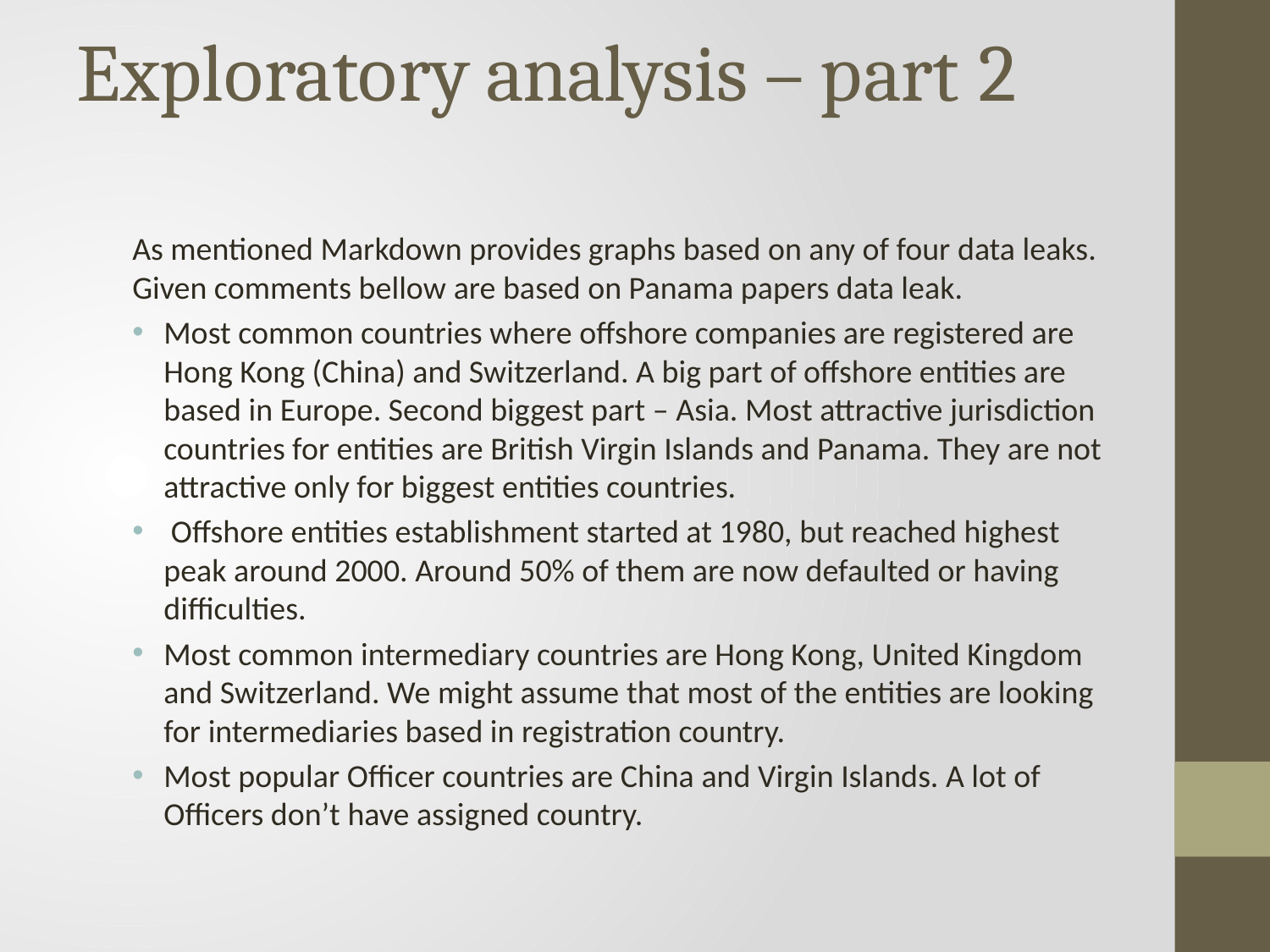

# Exploratory analysis – part 2
As mentioned Markdown provides graphs based on any of four data leaks. Given comments bellow are based on Panama papers data leak.
Most common countries where offshore companies are registered are Hong Kong (China) and Switzerland. A big part of offshore entities are based in Europe. Second biggest part – Asia. Most attractive jurisdiction countries for entities are British Virgin Islands and Panama. They are not attractive only for biggest entities countries.
 Offshore entities establishment started at 1980, but reached highest peak around 2000. Around 50% of them are now defaulted or having difficulties.
Most common intermediary countries are Hong Kong, United Kingdom and Switzerland. We might assume that most of the entities are looking for intermediaries based in registration country.
Most popular Officer countries are China and Virgin Islands. A lot of Officers don’t have assigned country.